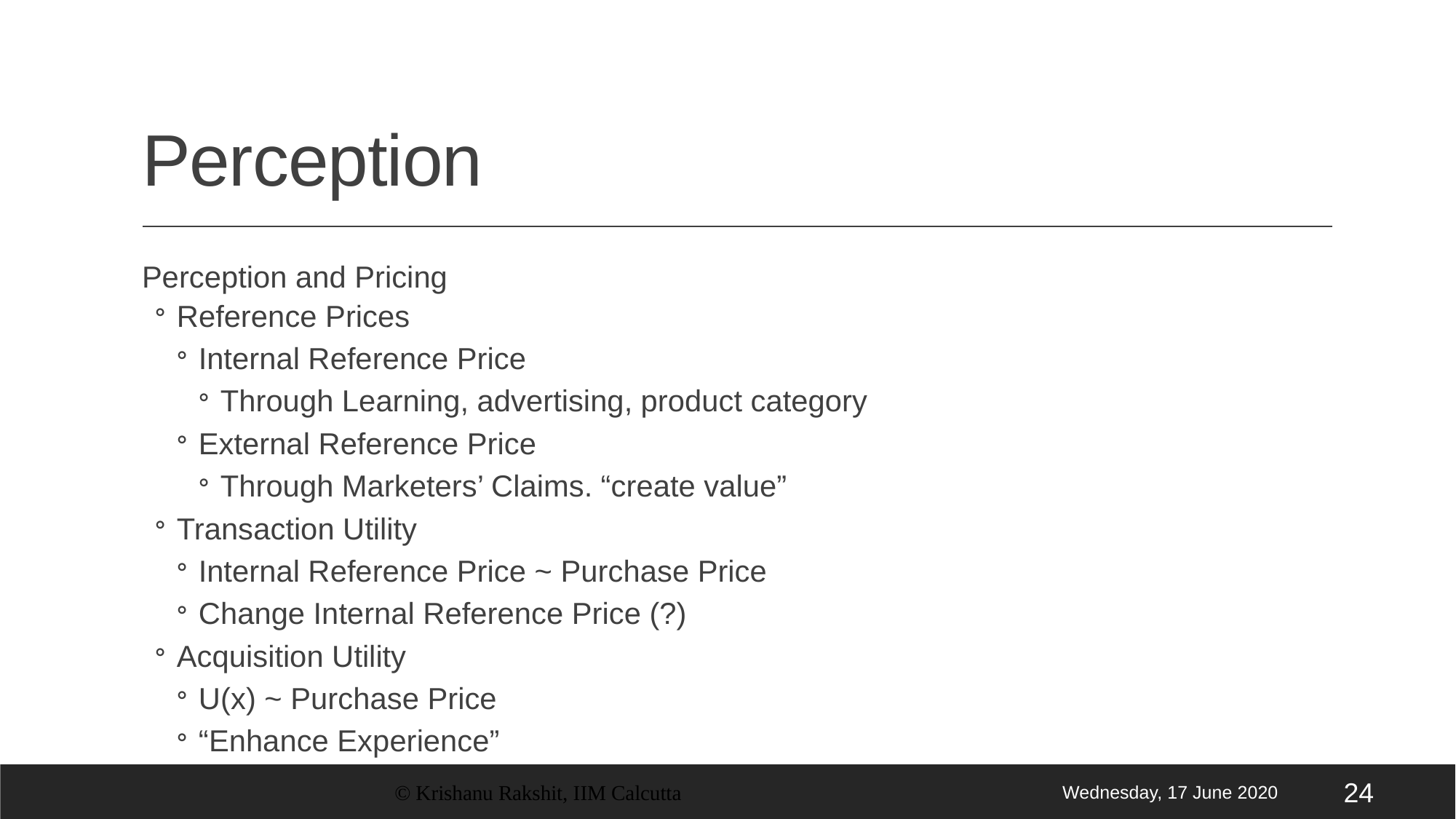

# Perception
Perception and Pricing
Reference Prices
Internal Reference Price
Through Learning, advertising, product category
External Reference Price
Through Marketers’ Claims. “create value”
Transaction Utility
Internal Reference Price ~ Purchase Price
Change Internal Reference Price (?)
Acquisition Utility
U(x) ~ Purchase Price
“Enhance Experience”
© Krishanu Rakshit, IIM Calcutta
Wednesday, 17 June 2020
24